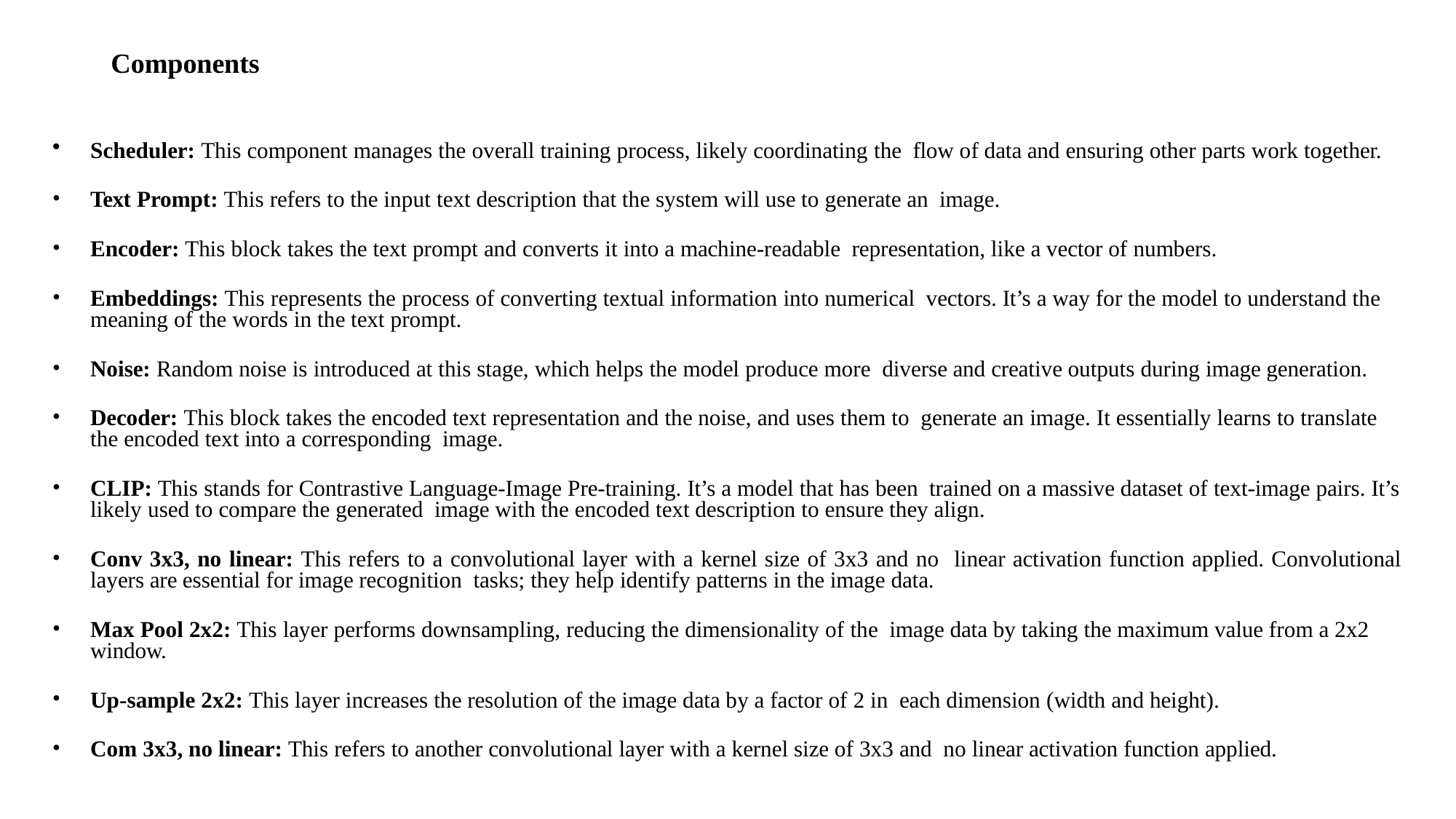

# Components
Scheduler: This component manages the overall training process, likely coordinating the  flow of data and ensuring other parts work together.

Text Prompt: This refers to the input text description that the system will use to generate an  image.

Encoder: This block takes the text prompt and converts it into a machine-readable  representation, like a vector of numbers.

Embeddings: This represents the process of converting textual information into numerical  vectors. It’s a way for the model to understand the meaning of the words in the text prompt.

Noise: Random noise is introduced at this stage, which helps the model produce more  diverse and creative outputs during image generation.

Decoder: This block takes the encoded text representation and the noise, and uses them to  generate an image. It essentially learns to translate the encoded text into a corresponding  image.

CLIP: This stands for Contrastive Language-Image Pre-training. It’s a model that has been  trained on a massive dataset of text-image pairs. It’s likely used to compare the generated  image with the encoded text description to ensure they align.

Conv 3x3, no linear: This refers to a convolutional layer with a kernel size of 3x3 and no  linear activation function applied. Convolutional layers are essential for image recognition  tasks; they help identify patterns in the image data.

Max Pool 2x2: This layer performs downsampling, reducing the dimensionality of the  image data by taking the maximum value from a 2x2 window.

Up-sample 2x2: This layer increases the resolution of the image data by a factor of 2 in  each dimension (width and height).

Com 3x3, no linear: This refers to another convolutional layer with a kernel size of 3x3 and  no linear activation function applied.